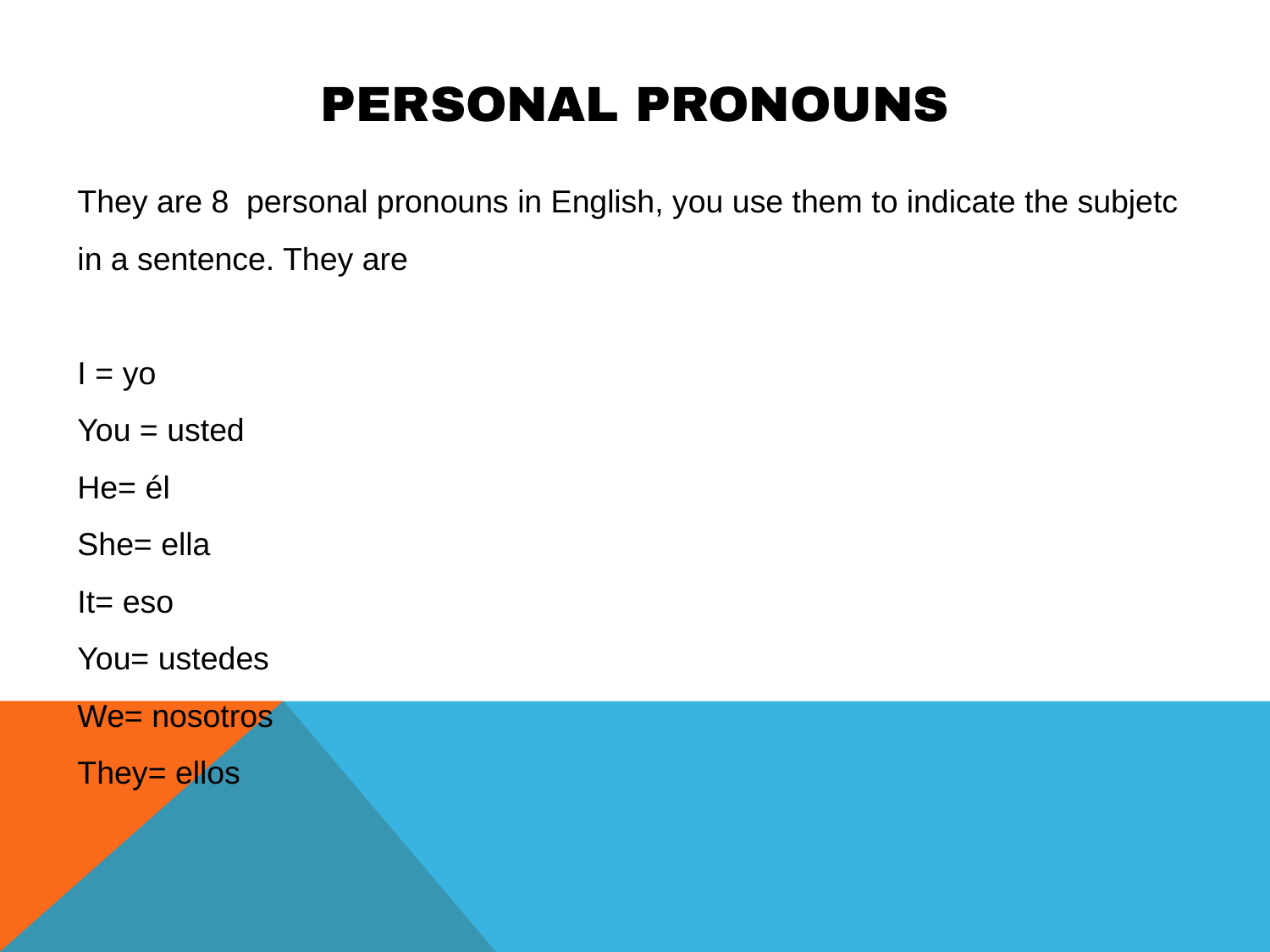

PERSONAL PRONOUNS
They are 8  personal pronouns in English, you use them to indicate the subjetc in a sentence. They are

I = yo
You = usted
He= él
She= ella
It= eso
You= ustedes
We= nosotros
They= ellos